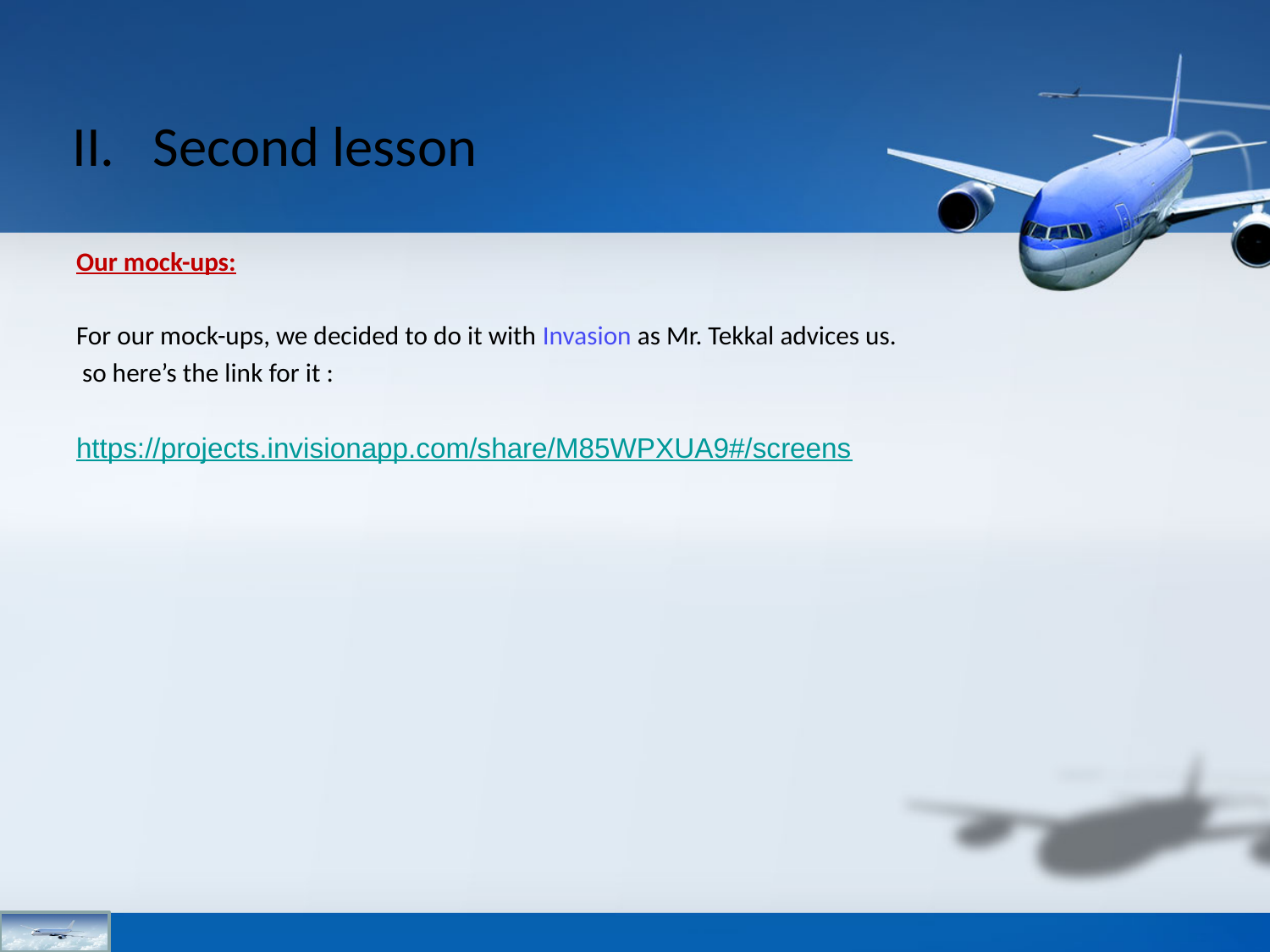

# II.   Second lesson
Our mock-ups:

For our mock-ups, we decided to do it with Invasion as Mr. Tekkal advices us.
 so here’s the link for it :

https://projects.invisionapp.com/share/M85WPXUA9#/screens